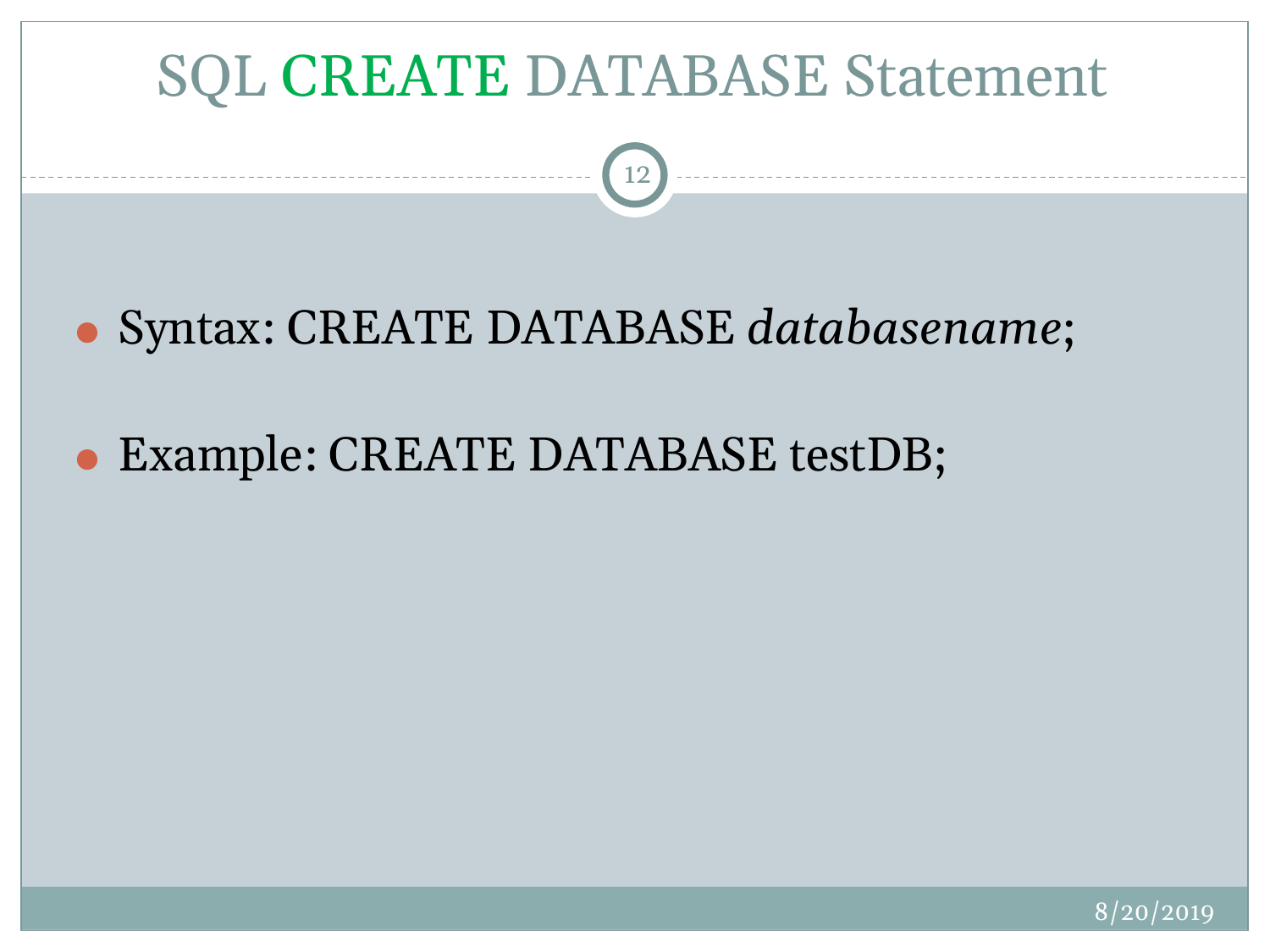

# SQL CREATE DATABASE Statement
12

Syntax: CREATE DATABASE databasename;

Example: CREATE DATABASE testDB;

8/20/2019